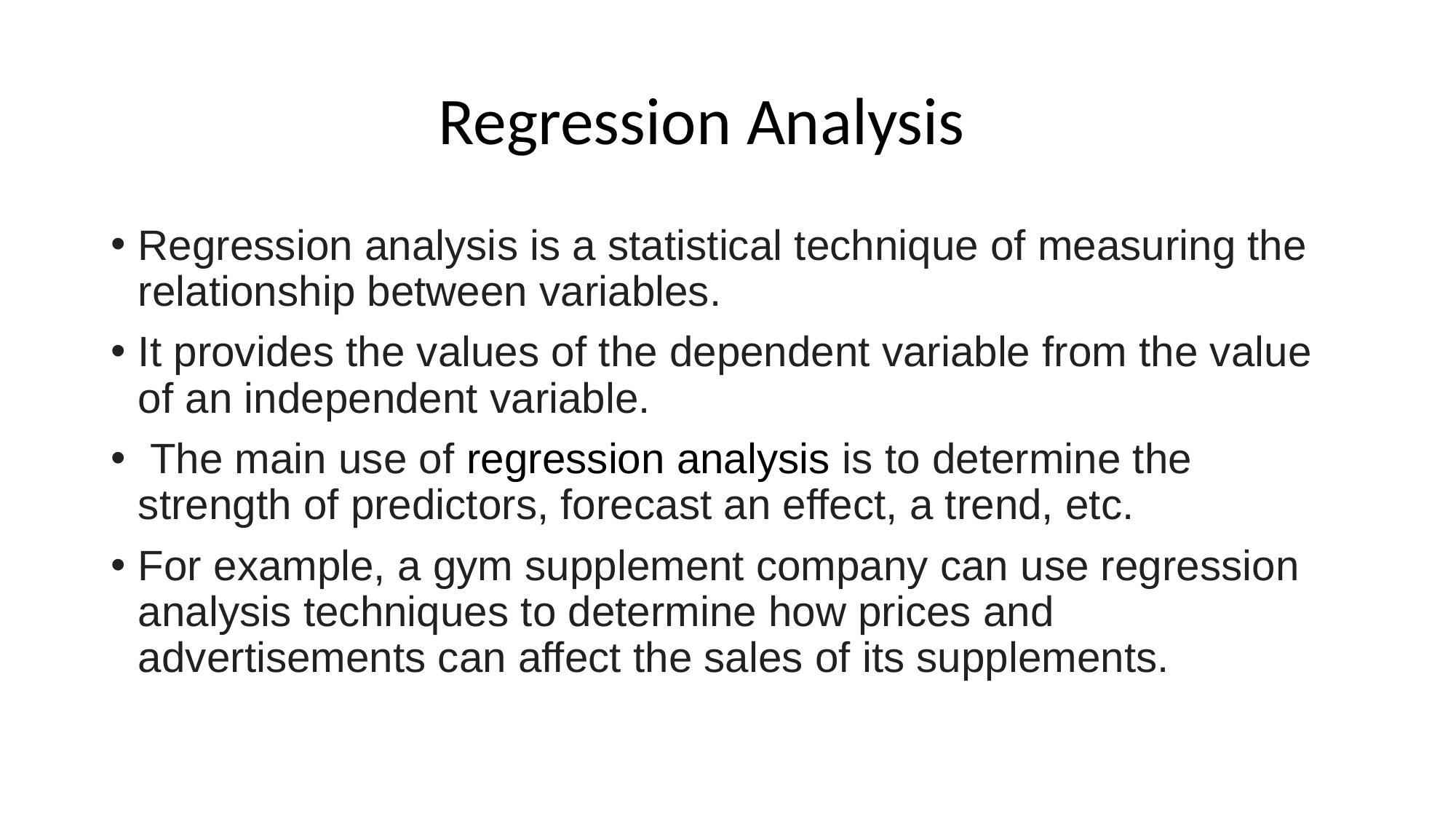

# Regression Analysis
Regression analysis is a statistical technique of measuring the relationship between variables.
It provides the values of the dependent variable from the value of an independent variable.
 The main use of regression analysis is to determine the strength of predictors, forecast an effect, a trend, etc.
For example, a gym supplement company can use regression analysis techniques to determine how prices and advertisements can affect the sales of its supplements.